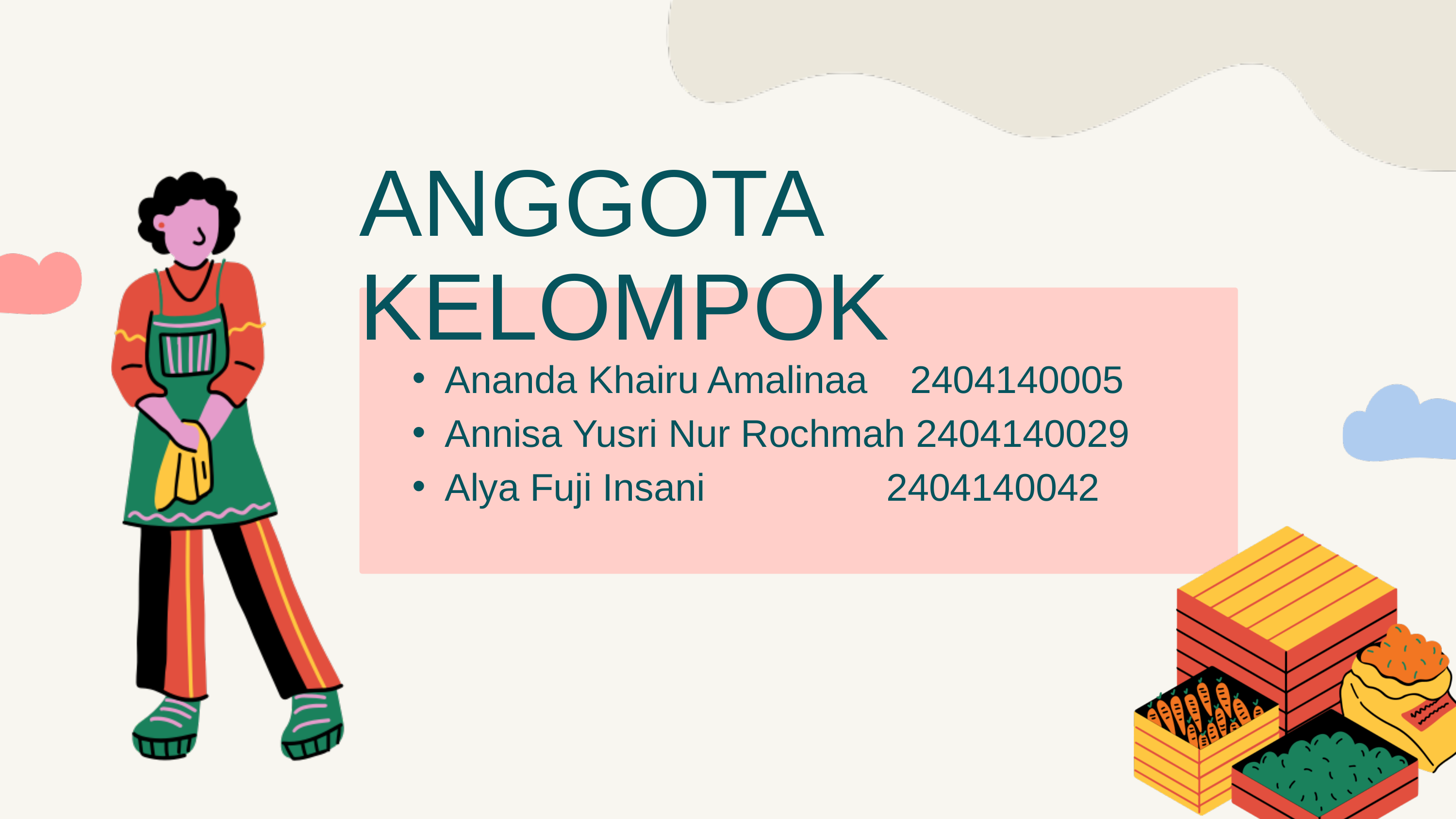

ANGGOTA KELOMPOK

Ananda Khairu Amalinaa    2404140005
Annisa Yusri Nur Rochmah 2404140029
Alya Fuji Insani                 2404140042